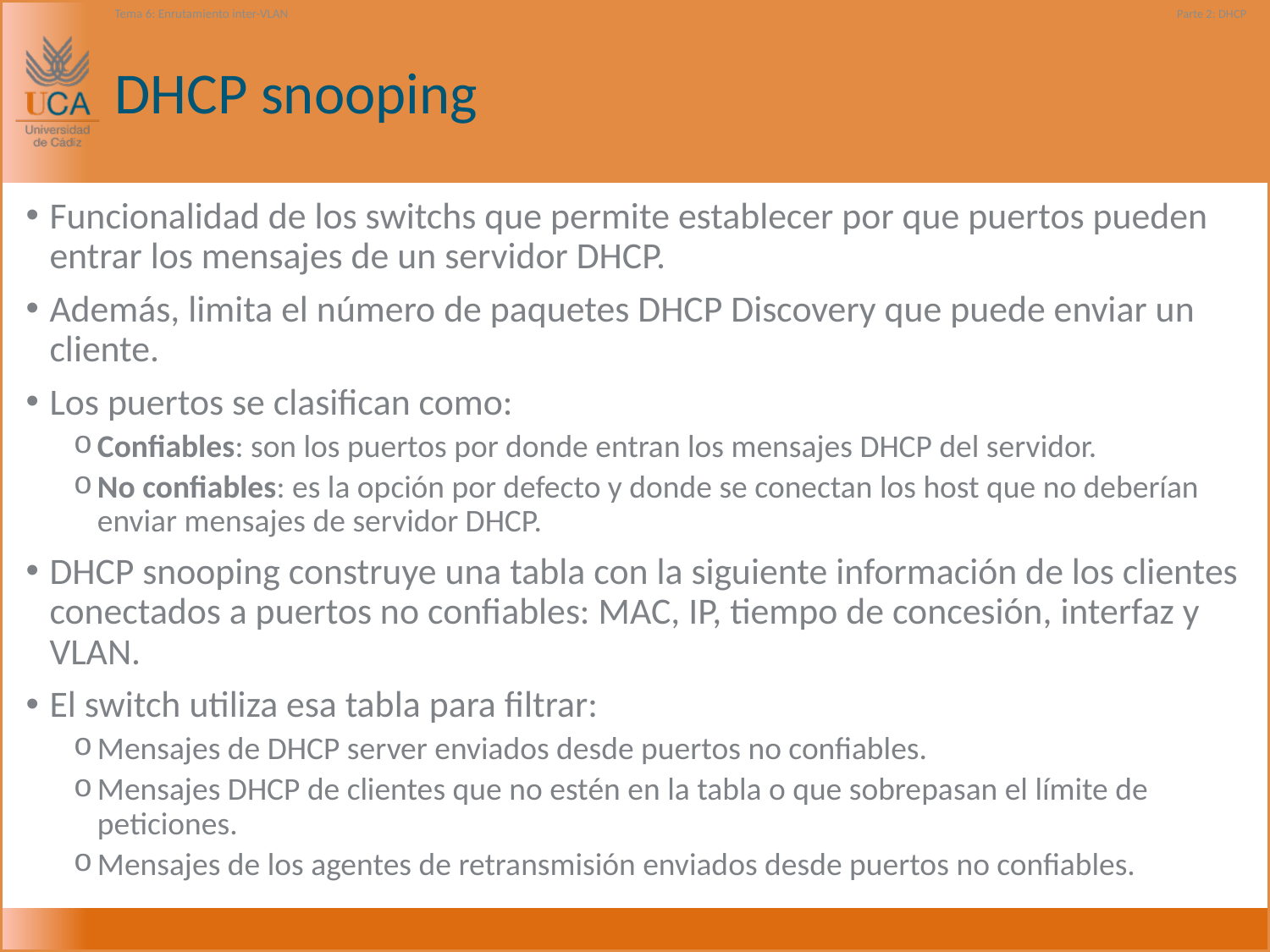

Tema 6: Enrutamiento inter-VLAN

Parte 2: DHCP

# DHCP snooping
Funcionalidad de los switchs que permite establecer por que puertos pueden entrar los mensajes de un servidor DHCP.
Además, limita el número de paquetes DHCP Discovery que puede enviar un cliente.
Los puertos se clasifican como:
Confiables: son los puertos por donde entran los mensajes DHCP del servidor.
No confiables: es la opción por defecto y donde se conectan los host que no deberían enviar mensajes de servidor DHCP.
DHCP snooping construye una tabla con la siguiente información de los clientes conectados a puertos no confiables: MAC, IP, tiempo de concesión, interfaz y VLAN.
El switch utiliza esa tabla para filtrar:
Mensajes de DHCP server enviados desde puertos no confiables.
Mensajes DHCP de clientes que no estén en la tabla o que sobrepasan el límite de peticiones.
Mensajes de los agentes de retransmisión enviados desde puertos no confiables.